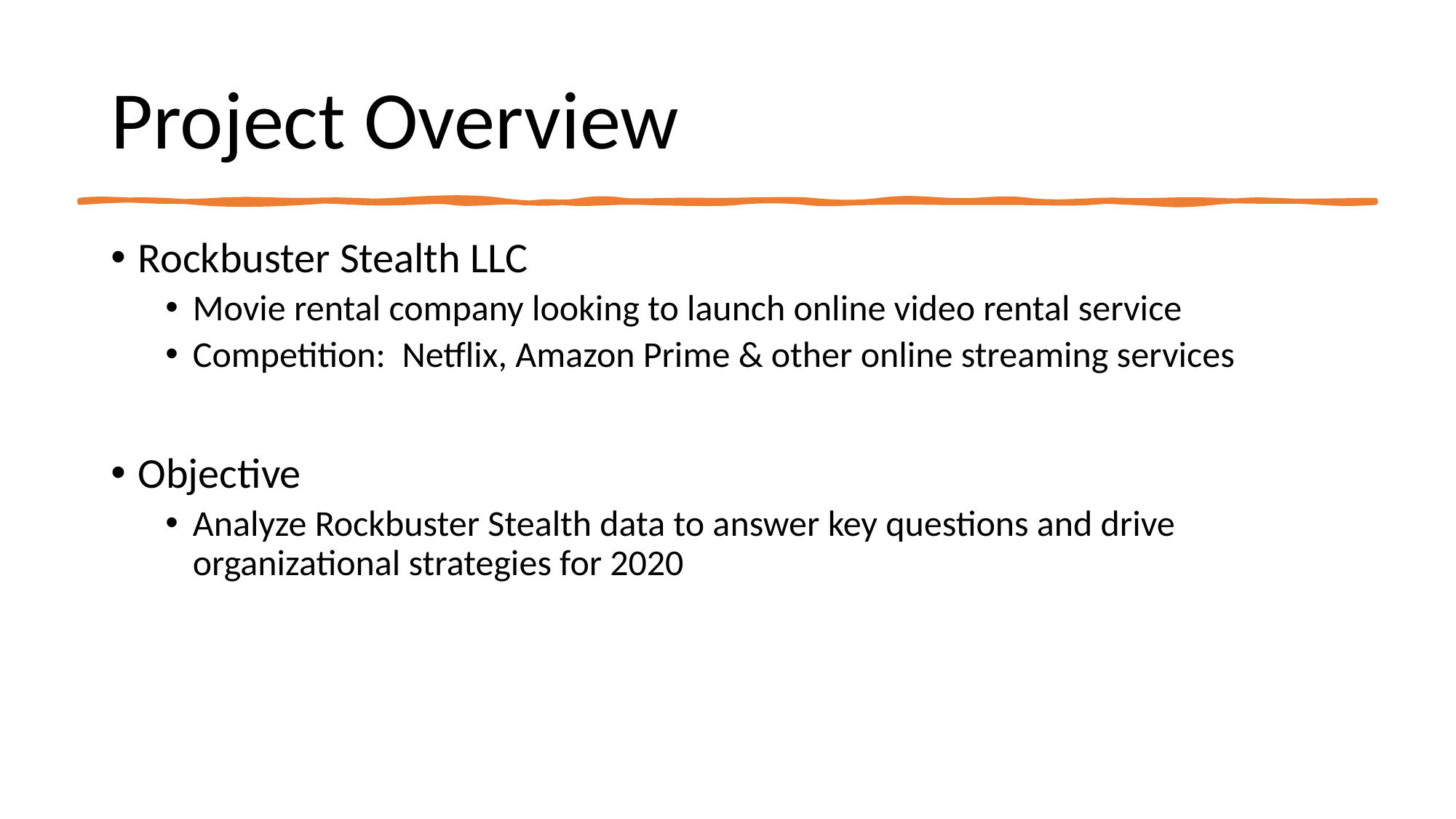

# Project Overview

Rockbuster Stealth LLC
Movie rental company looking to launch online video rental service
Competition:  Netflix, Amazon Prime & other online streaming services

Objective
Analyze Rockbuster Stealth data to answer key questions and drive organizational strategies for 2020